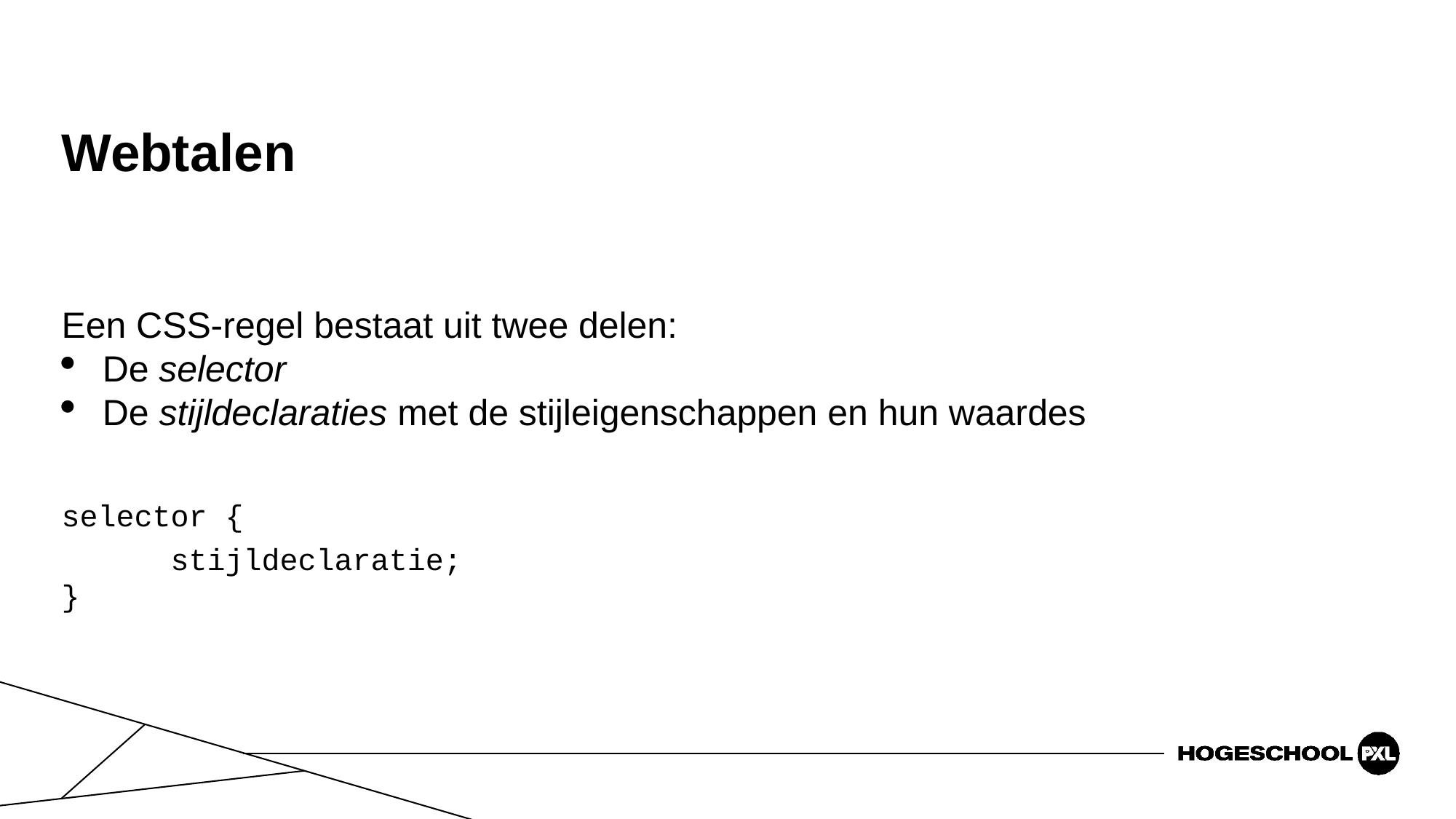

# Webtalen
Een CSS-regel bestaat uit twee delen:
De selector
De stijldeclaraties met de stijleigenschappen en hun waardes

selector {
	stijldeclaratie;
}